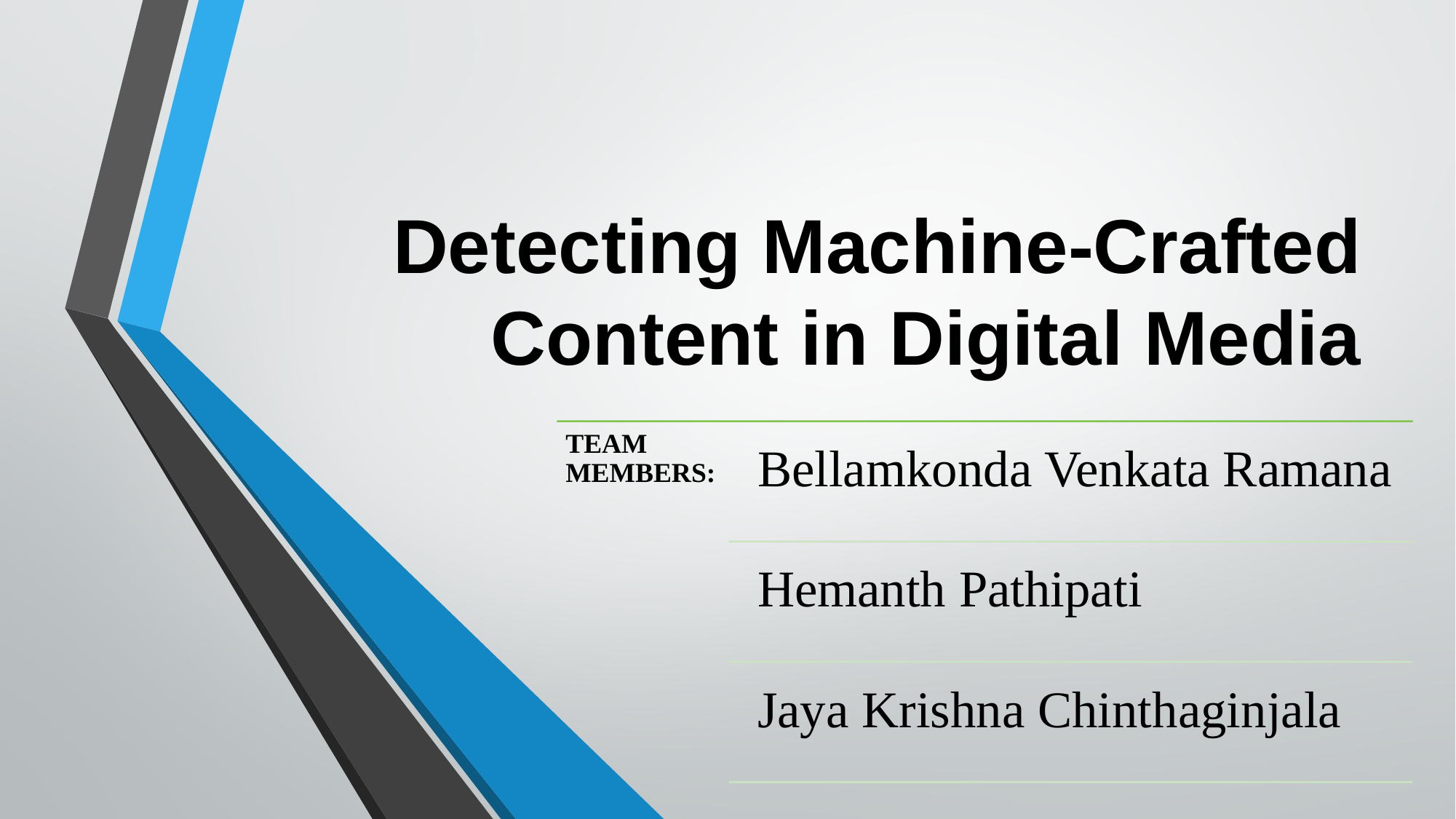

# Detecting Machine-Crafted Content in Digital Media
TEAM MEMBERS:
Bellamkonda Venkata Ramana
Hemanth Pathipati
Jaya Krishna Chinthaginjala